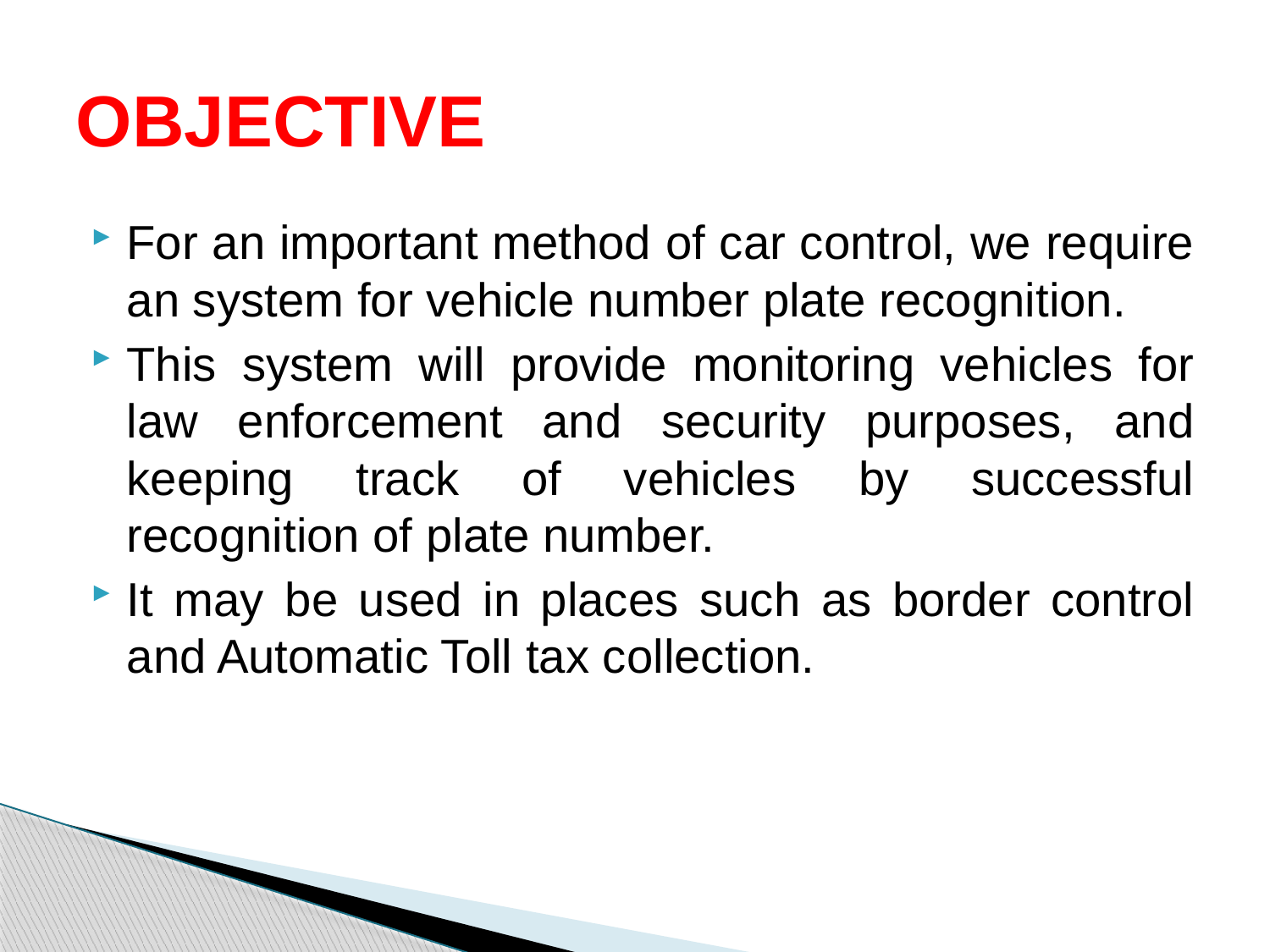

# OBJECTIVE
For an important method of car control, we require an system for vehicle number plate recognition.
This system will provide monitoring vehicles for law enforcement and security purposes, and keeping track of vehicles by successful recognition of plate number.
It may be used in places such as border control and Automatic Toll tax collection.